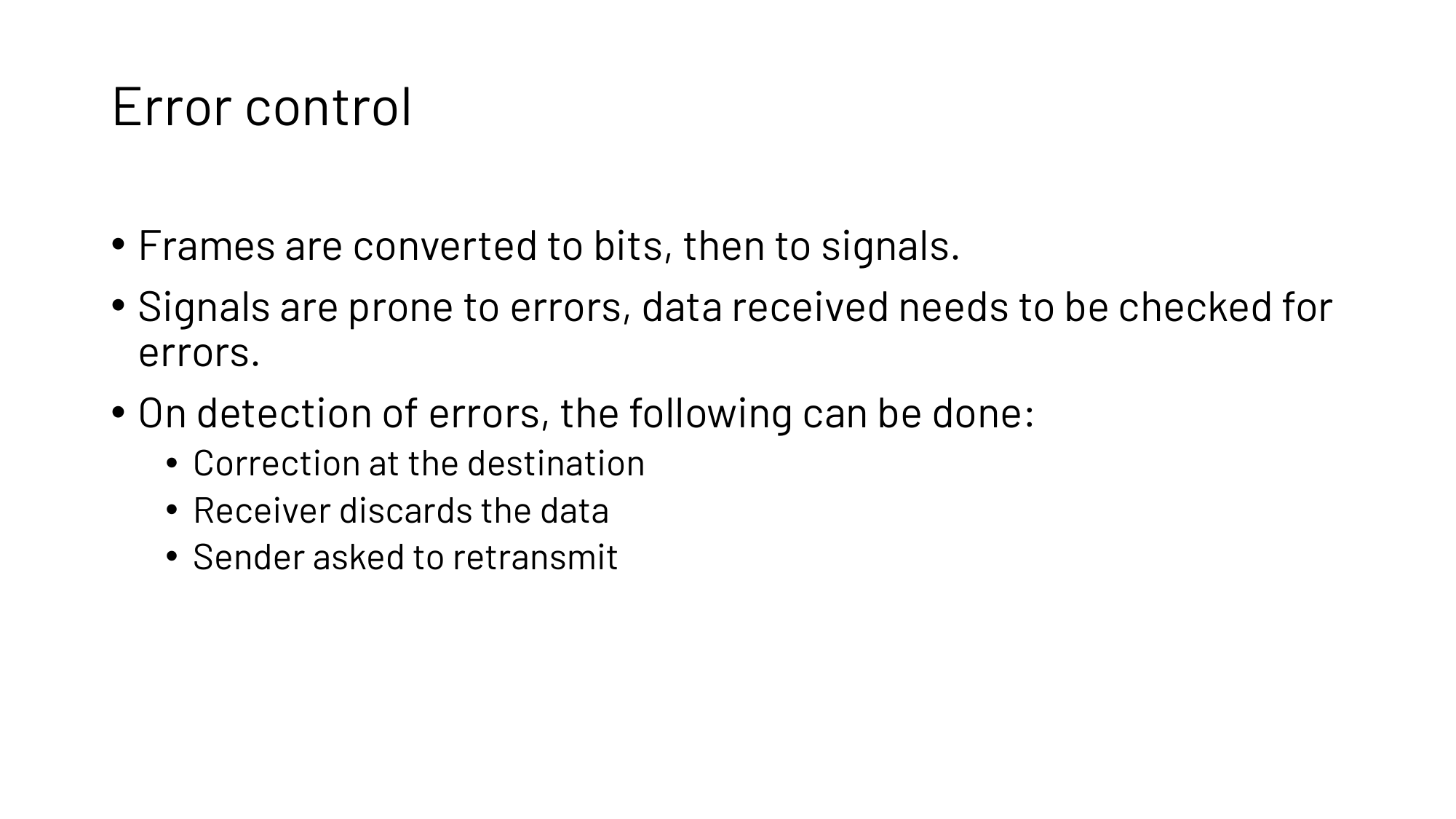

# Error control
Frames are converted to bits, then to signals.
Signals are prone to errors, data received needs to be checked for errors.
On detection of errors, the following can be done:
Correction at the destination
Receiver discards the data
Sender asked to retransmit